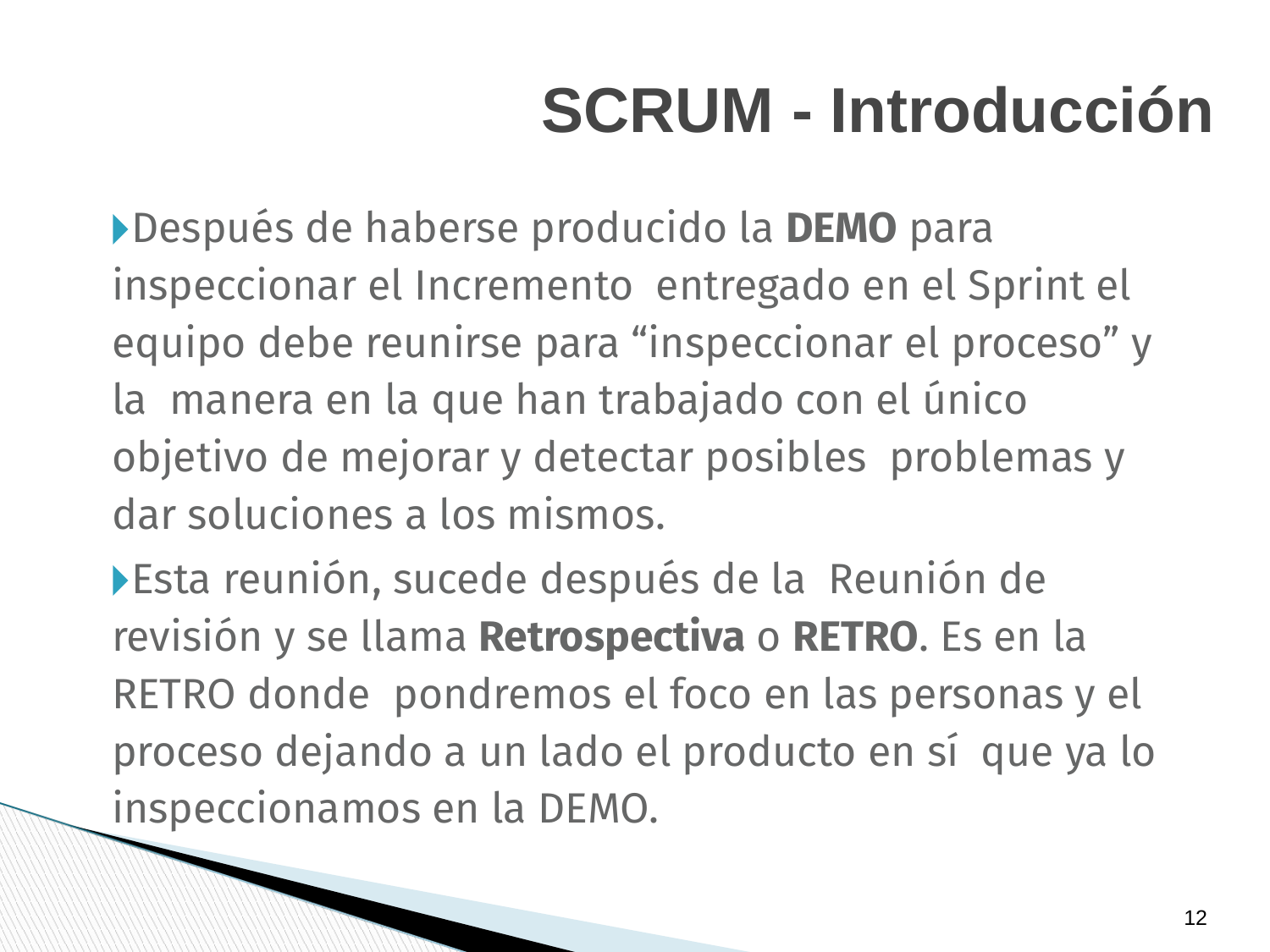

SCRUM - Introducción
Después de haberse producido la DEMO para inspeccionar el Incremento  entregado en el Sprint el equipo debe reunirse para “inspeccionar el proceso” y la  manera en la que han trabajado con el único objetivo de mejorar y detectar posibles  problemas y dar soluciones a los mismos.
Esta reunión, sucede después de la  Reunión de revisión y se llama Retrospectiva o RETRO. Es en la RETRO donde  pondremos el foco en las personas y el proceso dejando a un lado el producto en sí  que ya lo inspeccionamos en la DEMO.

12